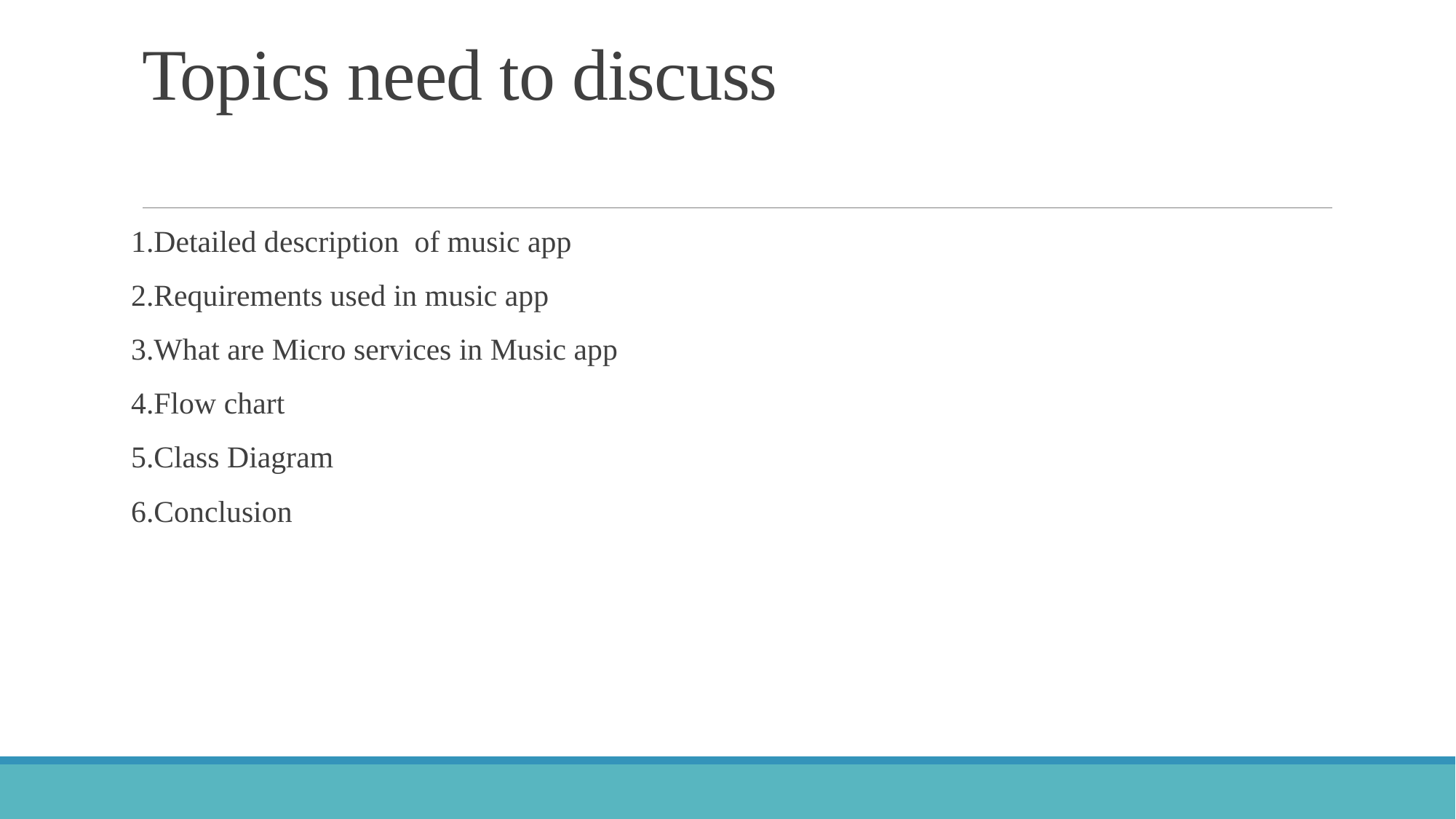

# Topics need to discuss
1.Detailed description  of music app
2.Requirements used in music app
3.What are Micro services in Music app
4.Flow chart
5.Class Diagram
6.Conclusion